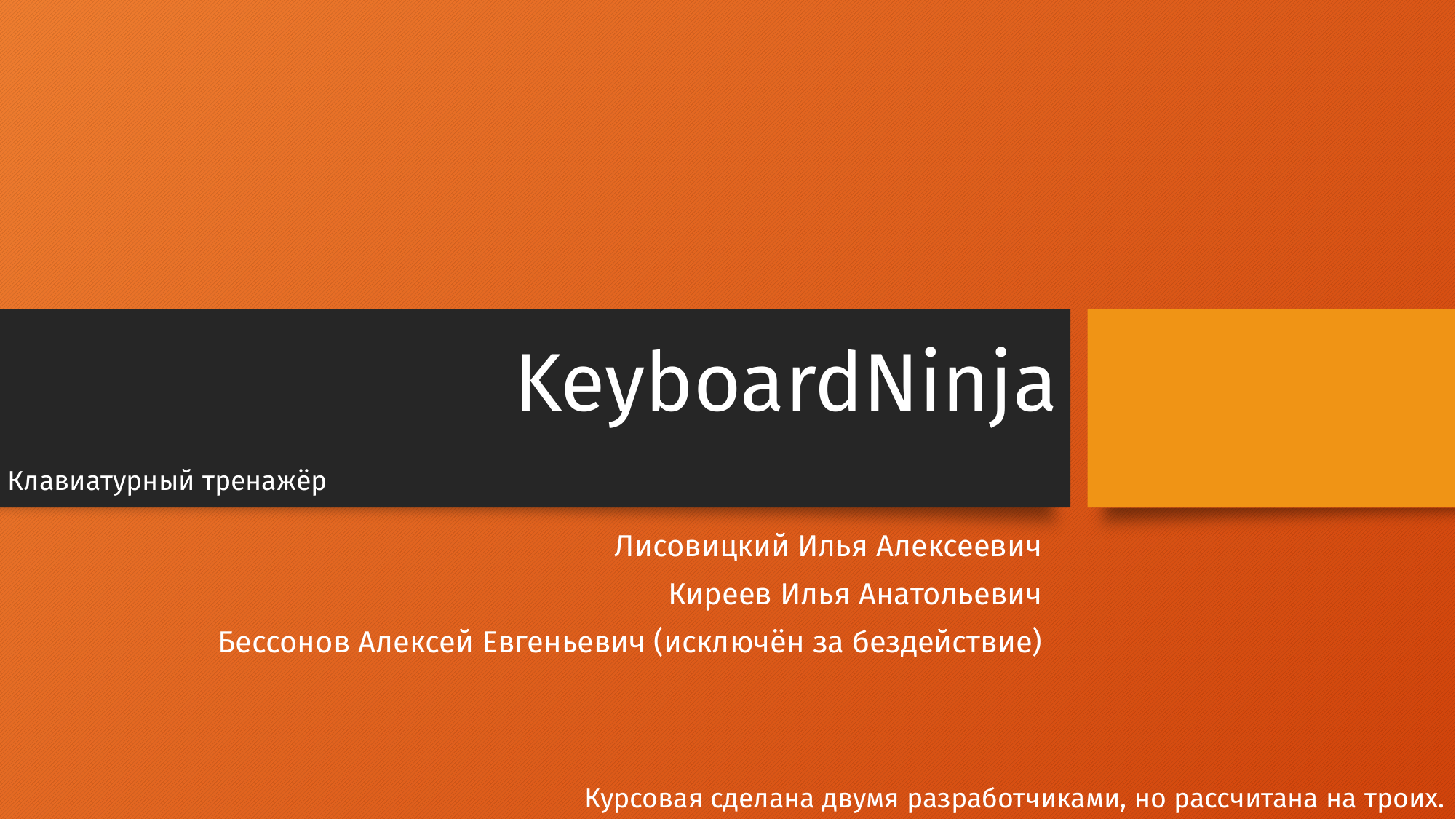

# KeyboardNinja
Клавиатурный тренажёр
Лисовицкий Илья Алексеевич
Киреев Илья Анатольевич
Бессонов Алексей Евгеньевич (исключён за бездействие)
Курсовая сделана двумя разработчиками, но рассчитана на троих.